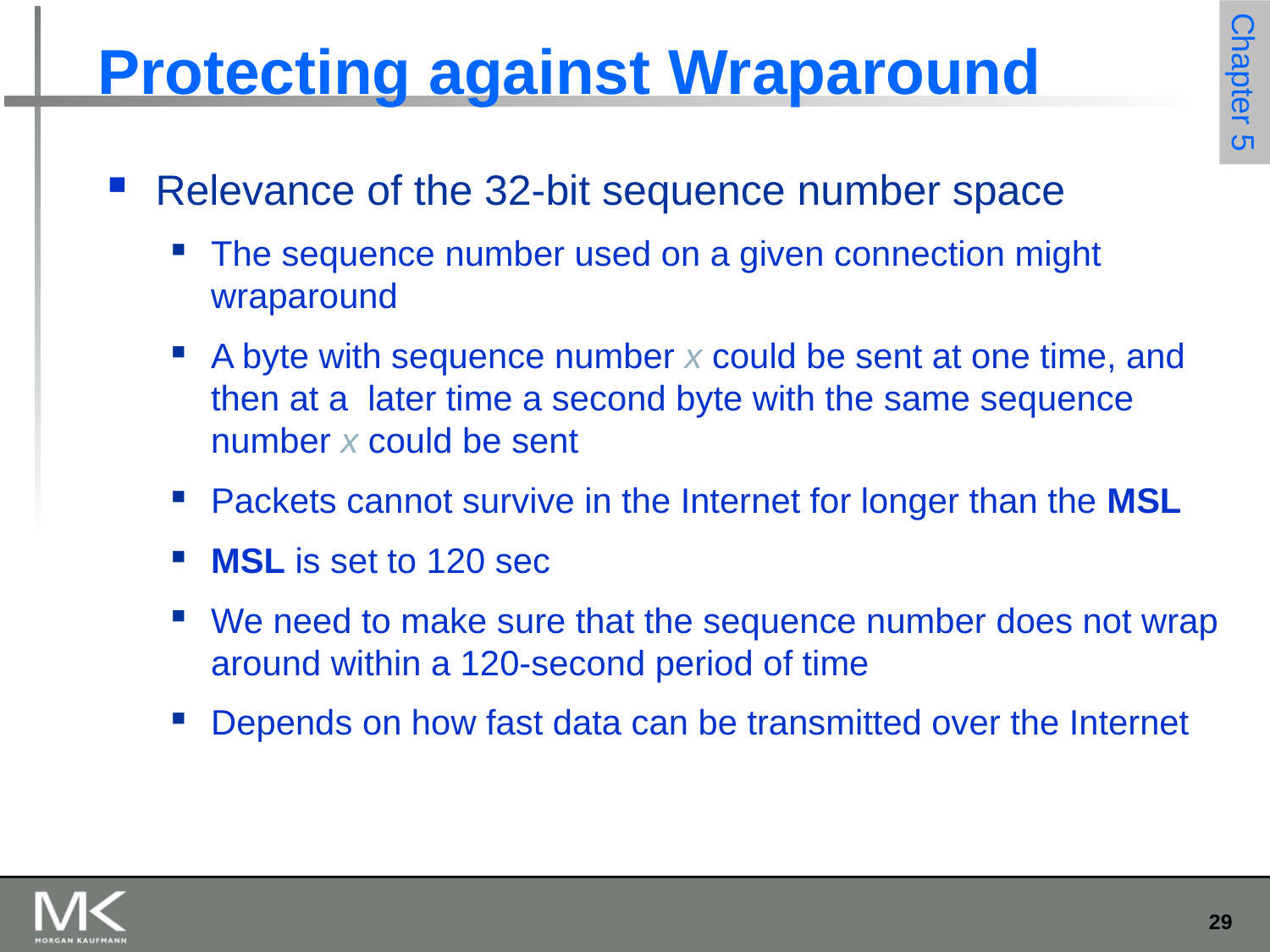

# Protecting against Wraparound
Relevance of the 32-bit sequence number space
The sequence number used on a given connection might wraparound
A byte with sequence number x could be sent at one time, and then at a  later time a second byte with the same sequence number x could be sent
Packets cannot survive in the Internet for longer than the MSL
MSL is set to 120 sec
We need to make sure that the sequence number does not wrap around within a 120-second period of time
Depends on how fast data can be transmitted over the Internet